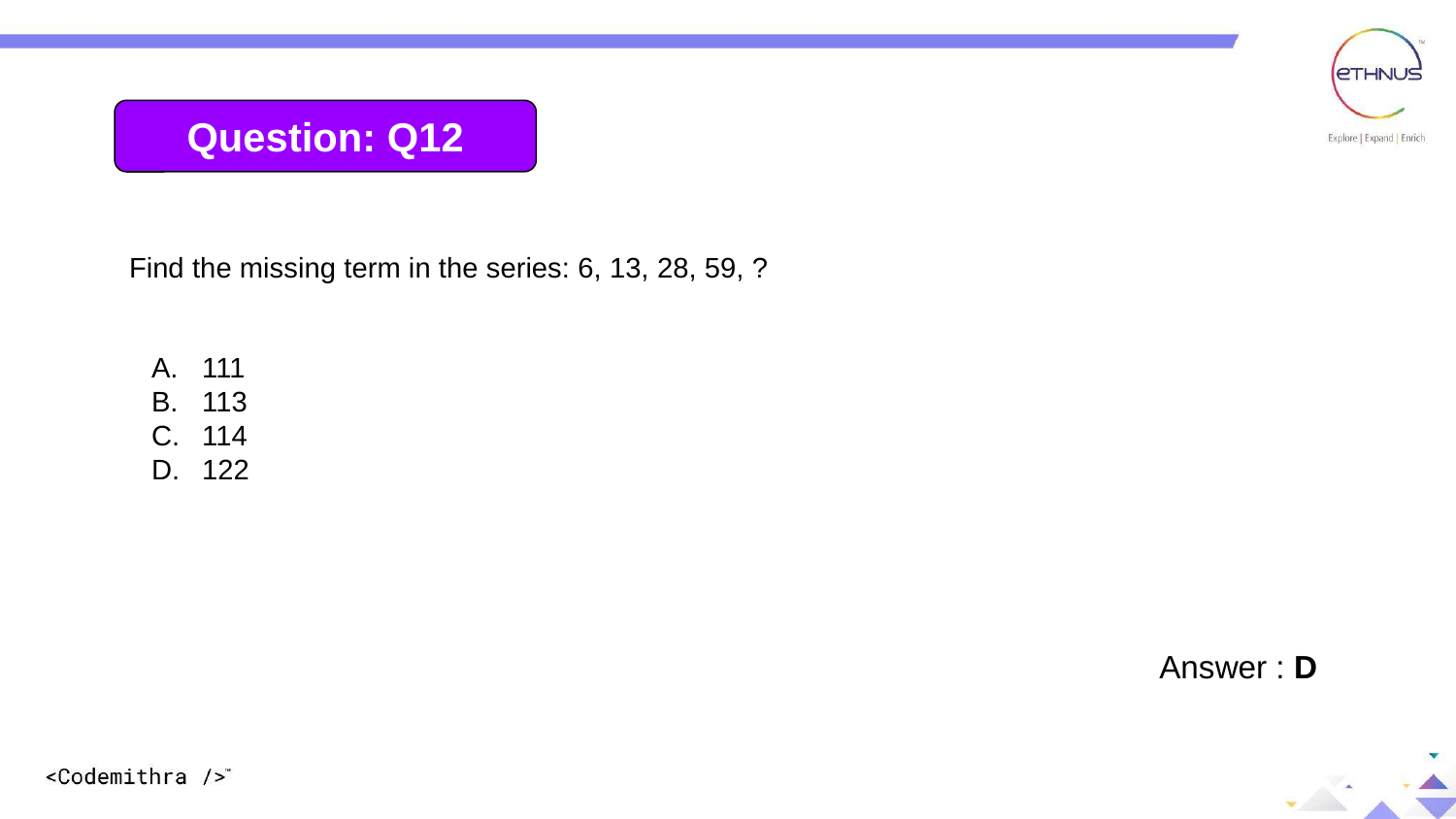

Question: Q12
Find the missing term in the series: 6, 13, 28, 59, ?

111
113
114
122
Answer : D